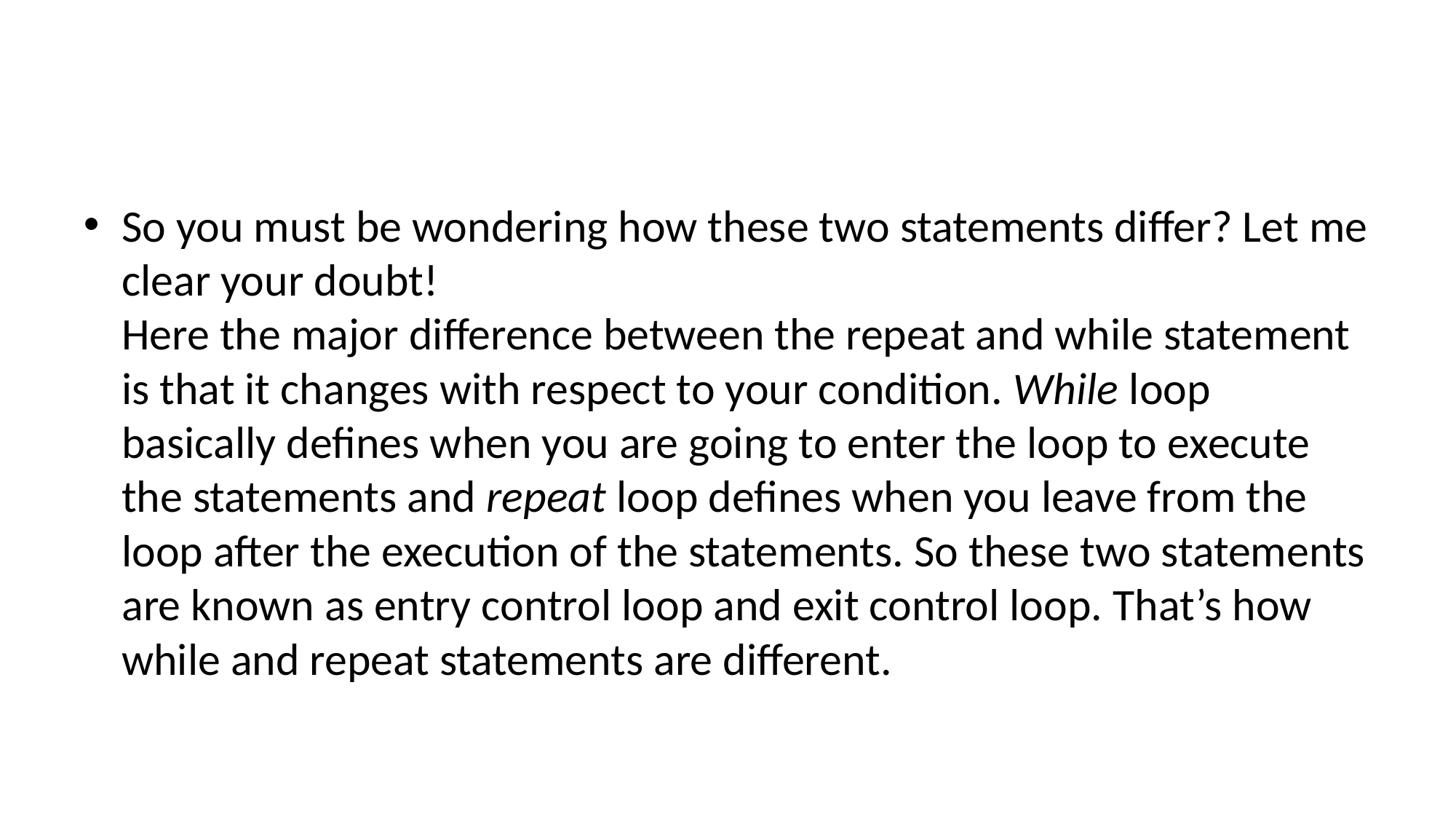

So you must be wondering how these two statements differ? Let me clear your doubt!
Here the major difference between the repeat and while statement is that it changes with respect to your condition. While loop basically defines when you are going to enter the loop to execute the statements and repeat loop defines when you leave from the loop after the execution of the statements. So these two statements are known as entry control loop and exit control loop. That’s how while and repeat statements are different.